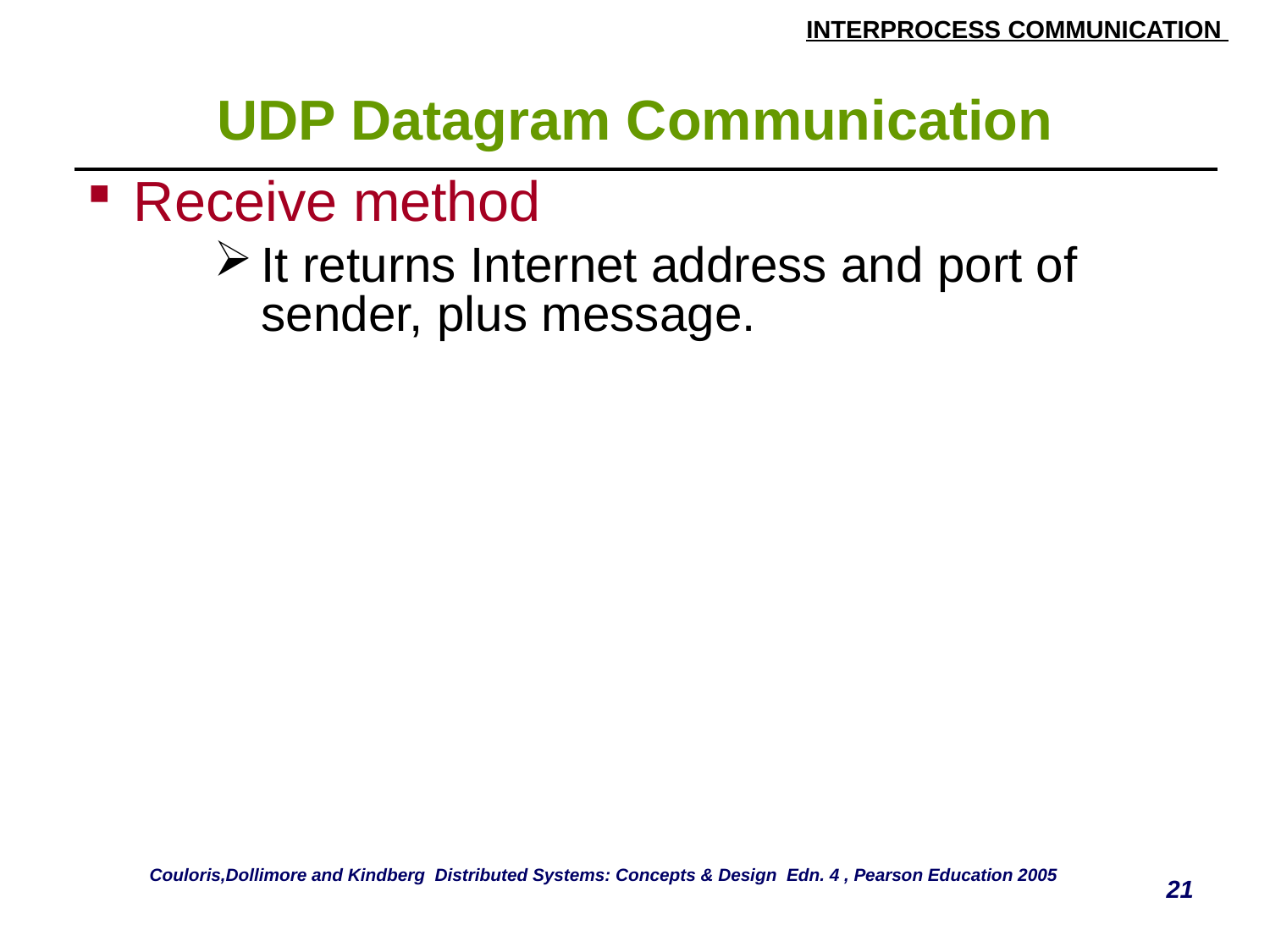

# UDP Datagram Communication
| Receive method It returns Internet address and port of sender, plus message. |
| --- |
Couloris,Dollimore and Kindberg  Distributed Systems: Concepts & Design  Edn. 4 , Pearson Education 2005
21